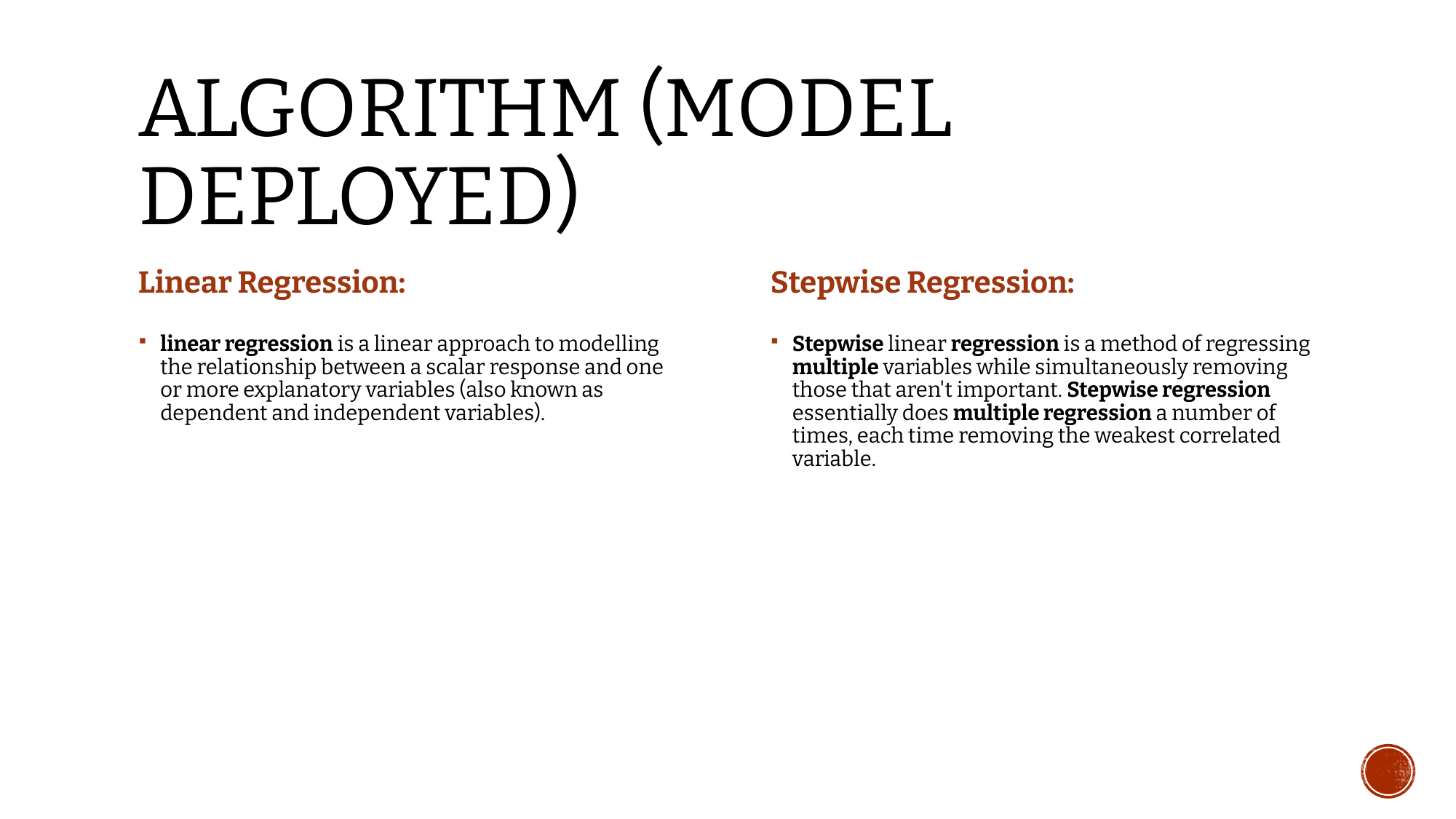

# Algorithm (Model Deployed)
Linear Regression:
Stepwise Regression:
linear regression is a linear approach to modelling the relationship between a scalar response and one or more explanatory variables (also known as dependent and independent variables).

Stepwise linear regression is a method of regressing multiple variables while simultaneously removing those that aren't important. Stepwise regression essentially does multiple regression a number of times, each time removing the weakest correlated variable.